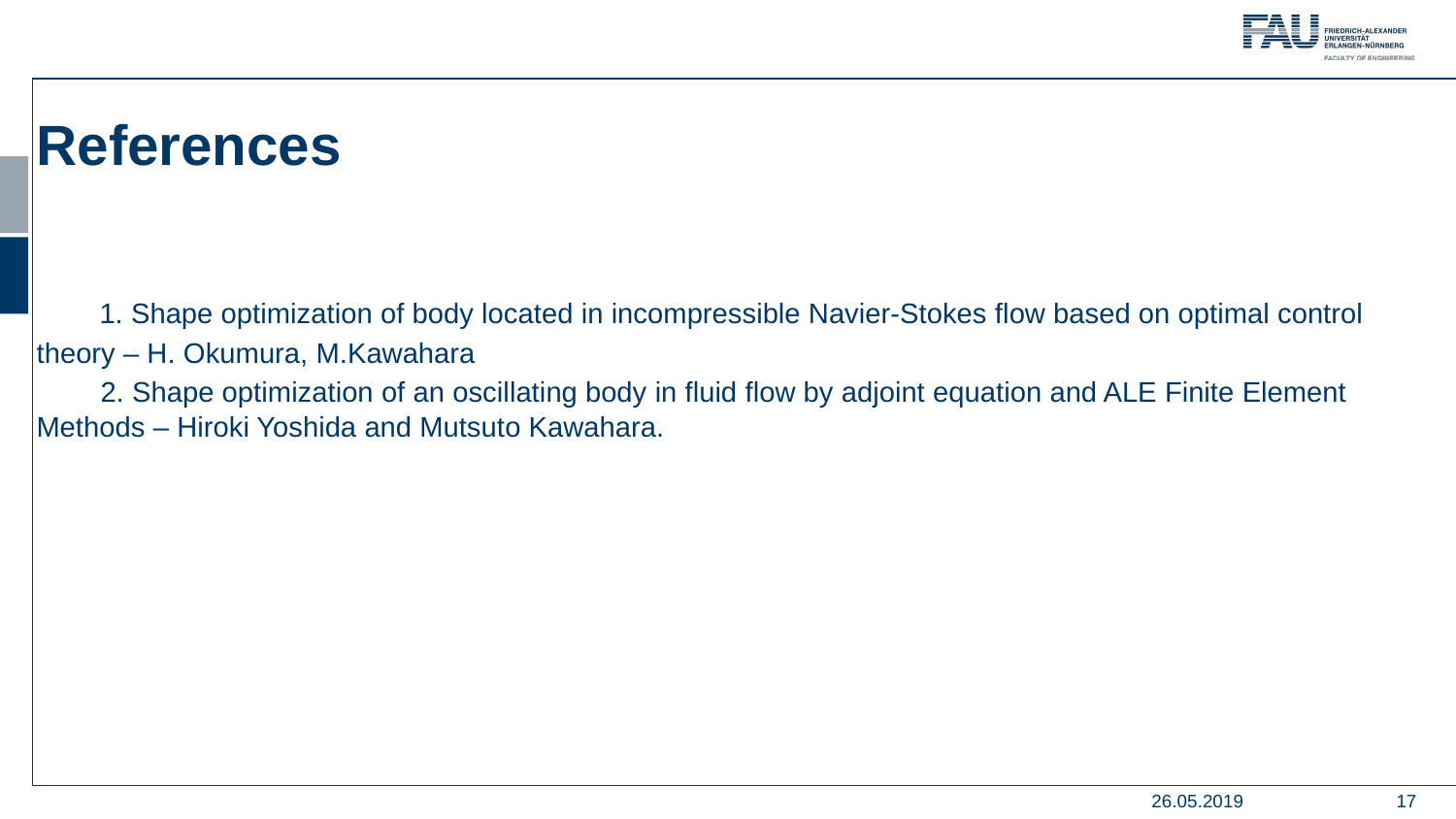

References

    1. Shape optimization of body located in incompressible Navier-Stokes flow based on optimal control theory – H. Okumura, M.Kawahara
        2. Shape optimization of an oscillating body in fluid flow by adjoint equation and ALE Finite Element Methods – Hiroki Yoshida and Mutsuto Kawahara.

26.05.2019
17